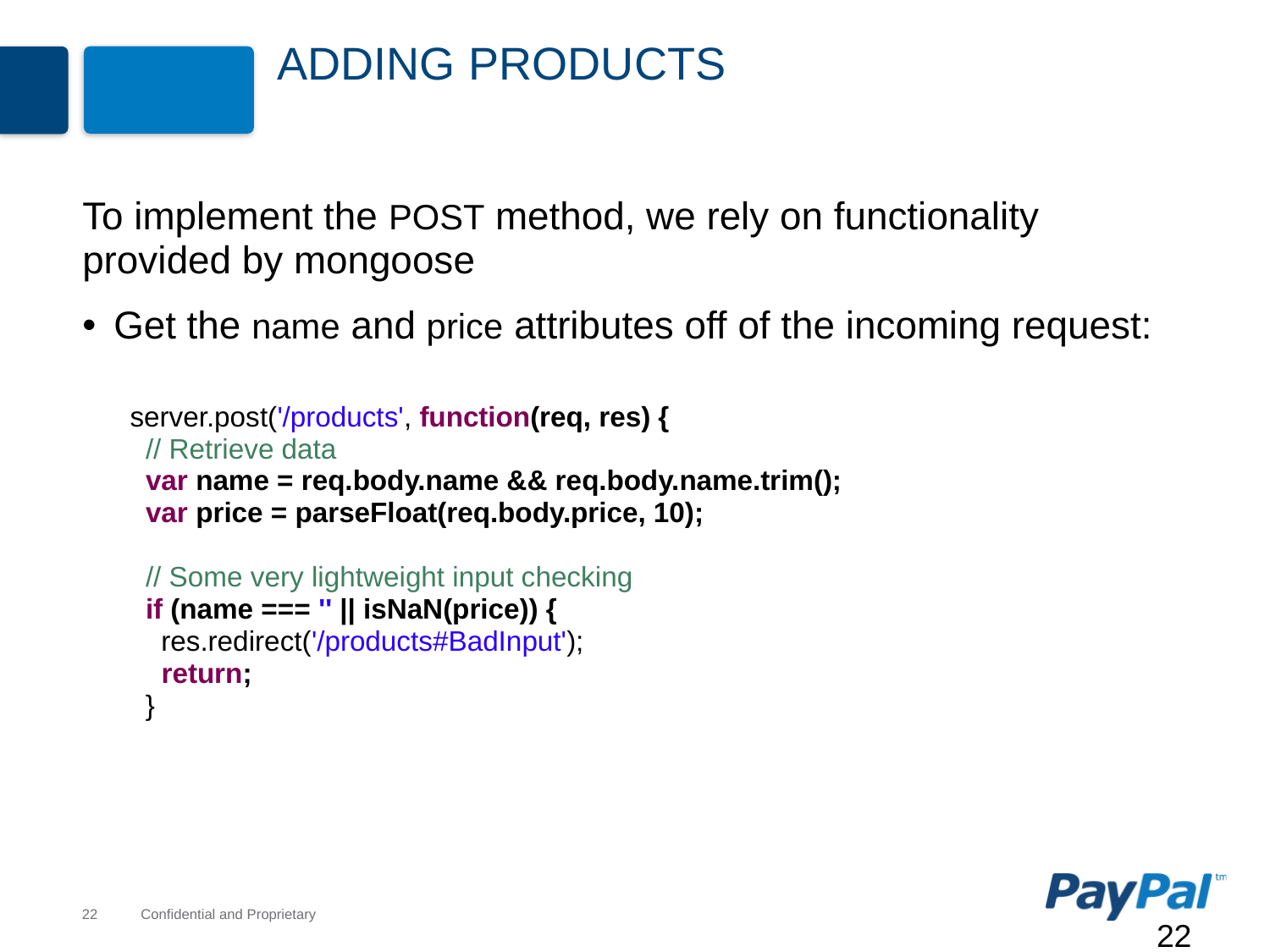

# Adding Products
To implement the POST method, we rely on functionality provided by mongoose
Get the name and price attributes off of the incoming request:
server.post('/products', function(req, res) {
  // Retrieve data
  var name = req.body.name && req.body.name.trim();
  var price = parseFloat(req.body.price, 10);
  // Some very lightweight input checking
  if (name === '' || isNaN(price)) {
    res.redirect('/products#BadInput');
    return;
  }

22